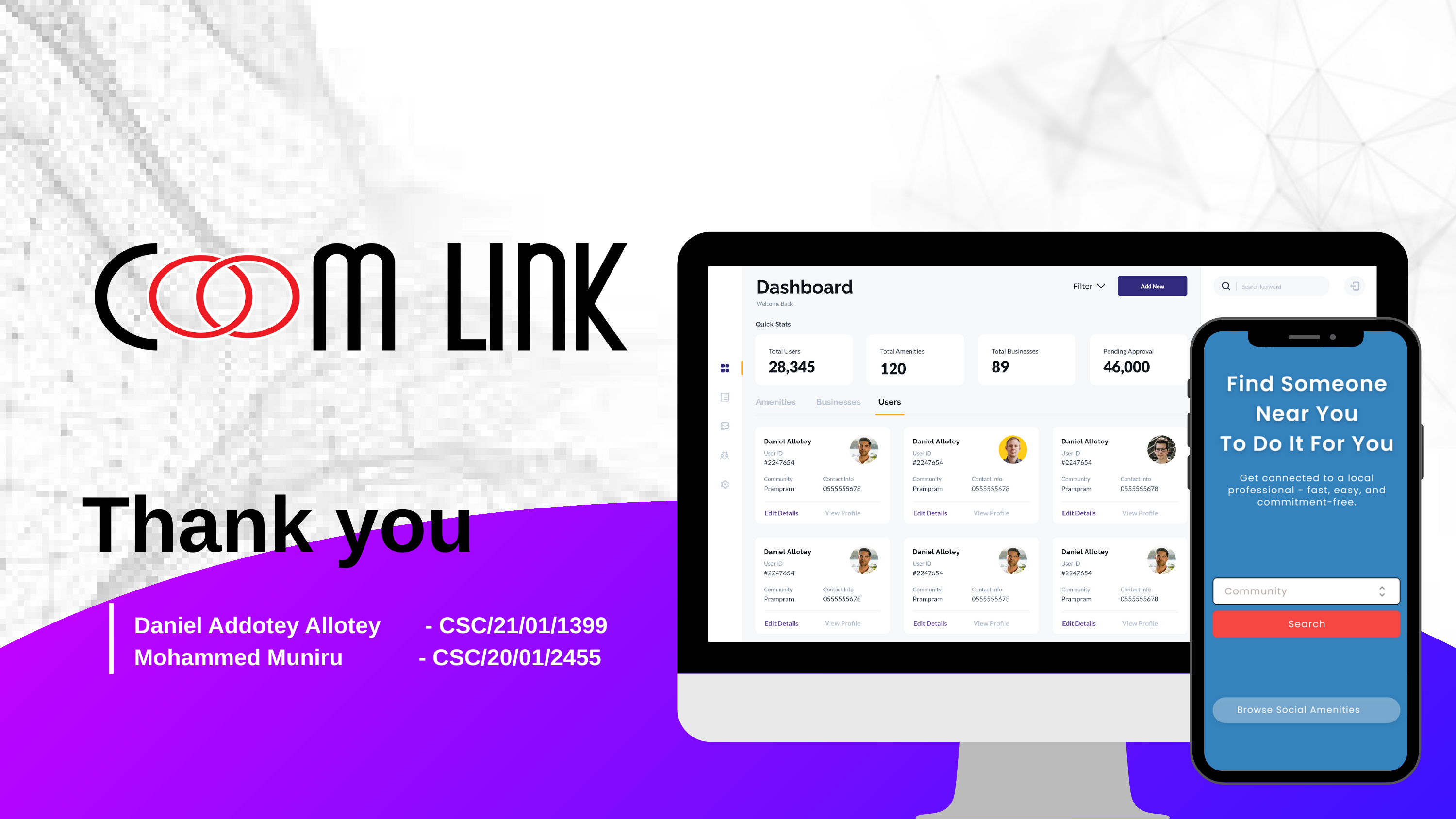

Thank you

Daniel Addotey Allotey       - CSC/21/01/1399
Mohammed Muniru            - CSC/20/01/2455